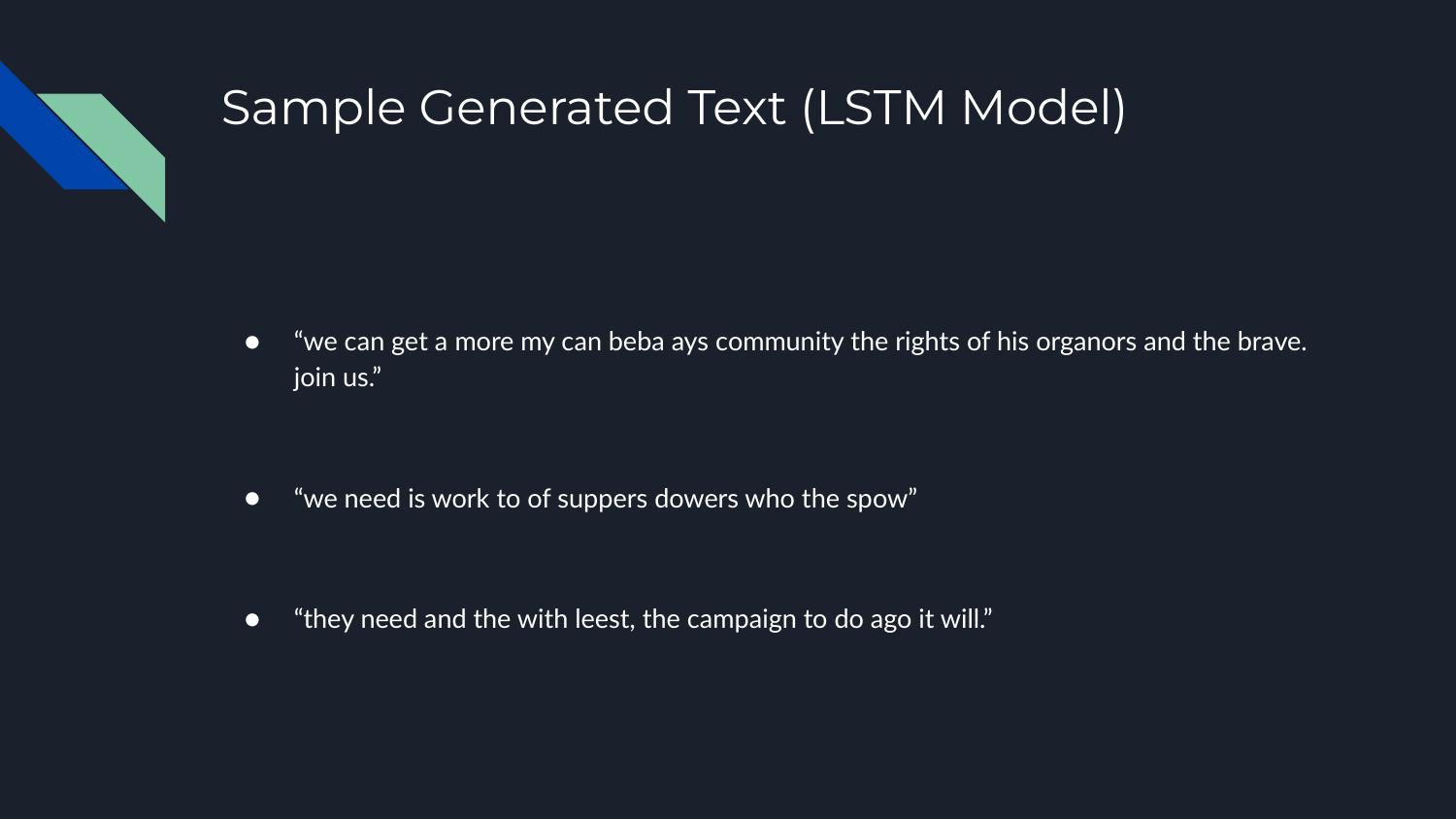

# Sample Generated Text (LSTM Model)

“we can get a more my can beba ays community the rights of his organors and the brave. join us.”

“we need is work to of suppers dowers who the spow”

“they need and the with leest, the campaign to do ago it will.”